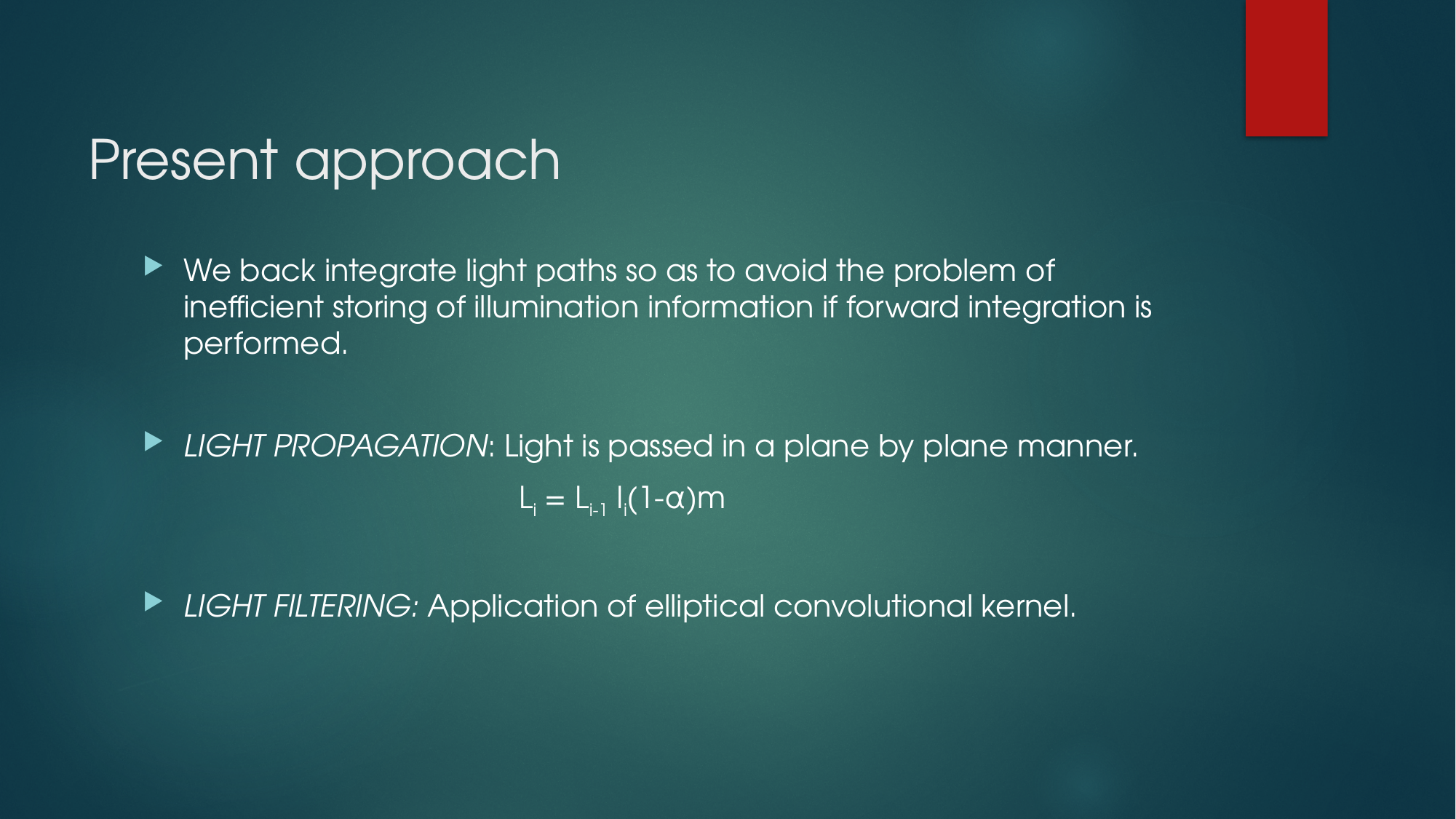

# Present approach
We back integrate light paths so as to avoid the problem of inefficient storing of illumination information if forward integration is performed.

LIGHT PROPAGATION: Light is passed in a plane by plane manner.
                                             Li = Li-1 Ii(1-α)m

LIGHT FILTERING: Application of elliptical convolutional kernel.